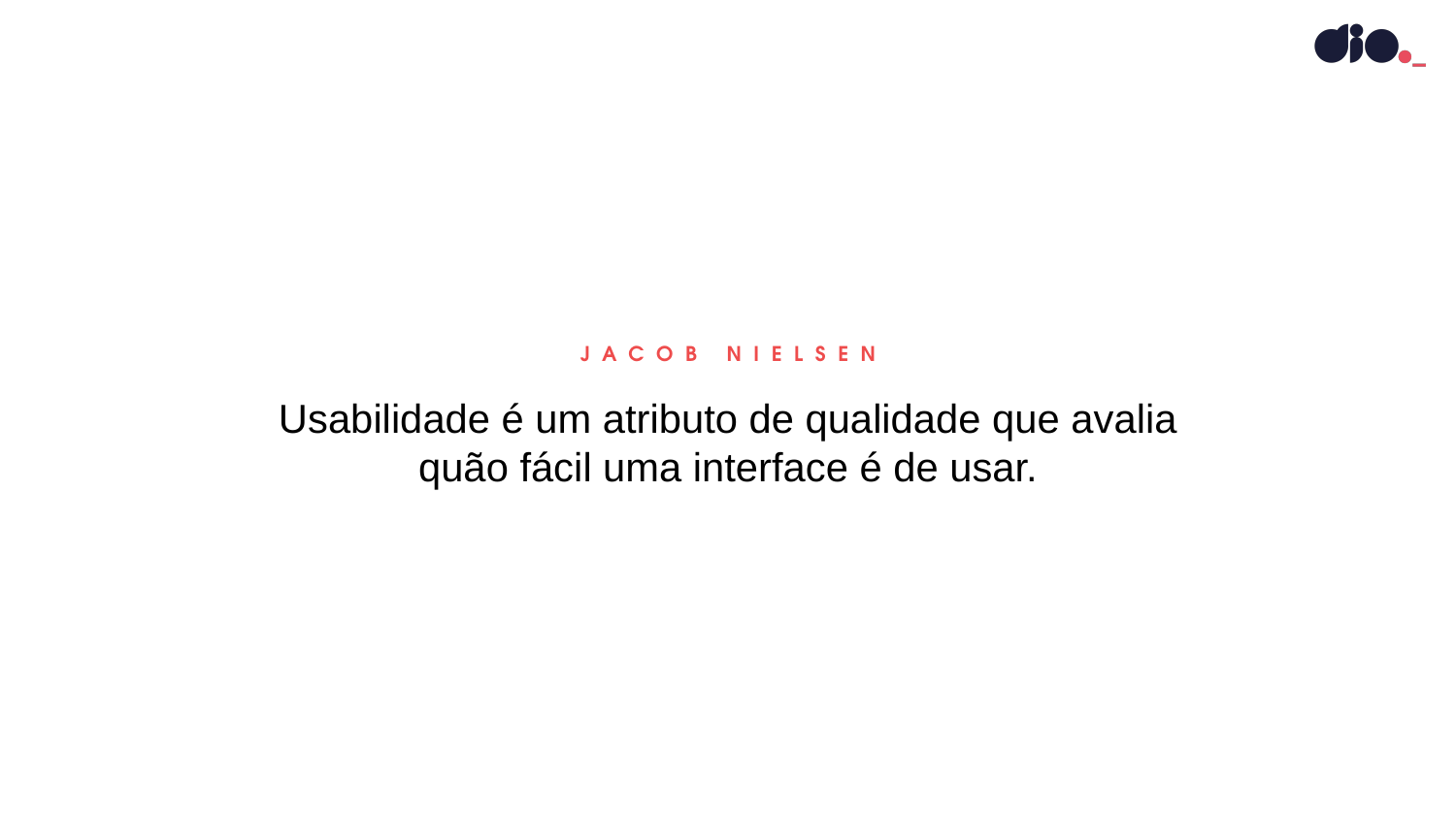

JACOB NIELSEN
Usabilidade é um atributo de qualidade que avalia quão fácil uma interface é de usar.